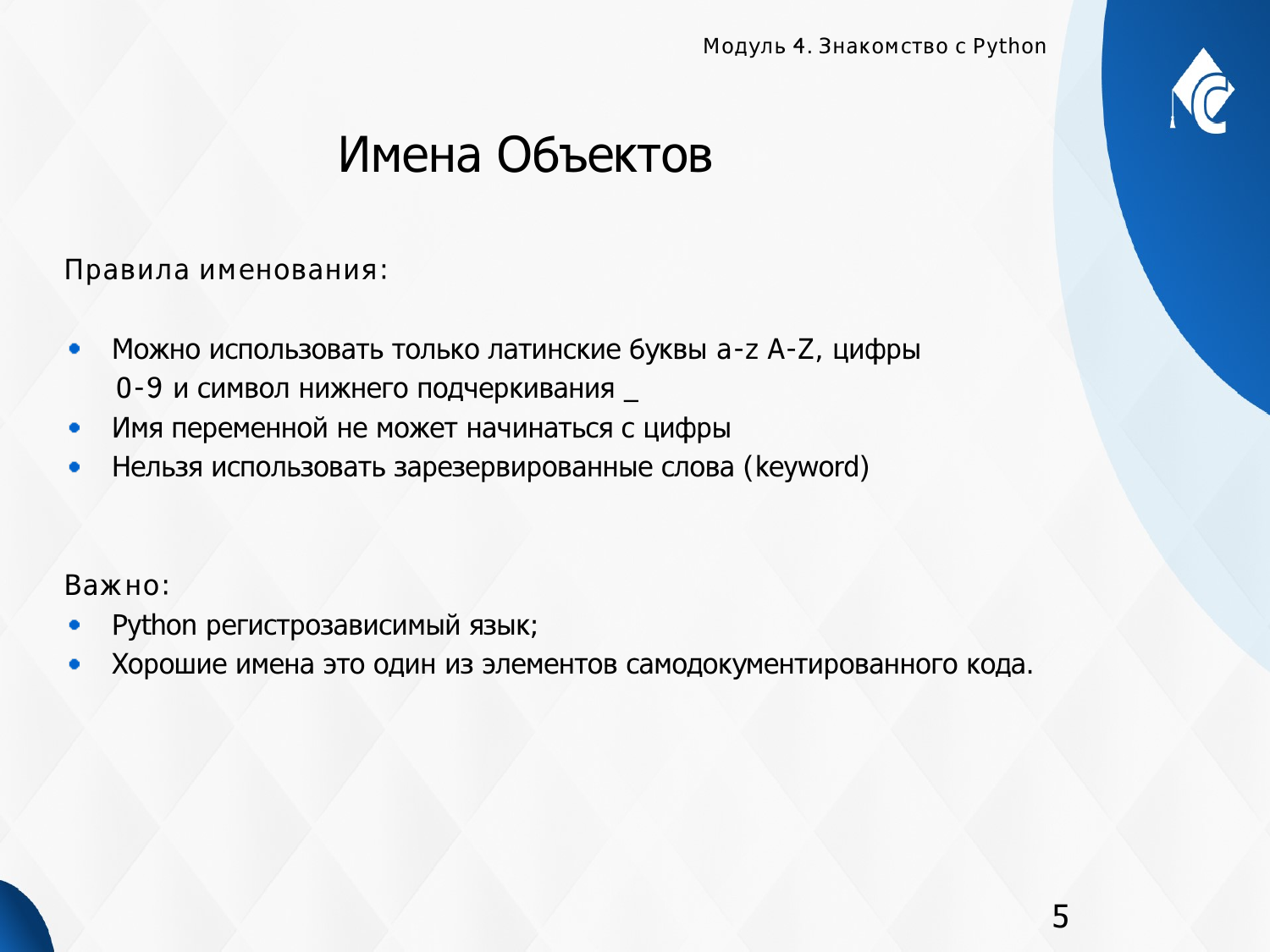

Модуль 4. Знакомство с Python
# Имена Объектов
Правила именования:

Можно использовать только латинские буквы a-z A-Z, цифры
      0-9 и символ нижнего подчеркивания _
Имя переменной не может начинаться с цифры
Нельзя использовать зарезервированные слова (keyword)

Важно:
Python регистрозависимый язык;
Хорошие имена это один из элементов самодокументированного кода.

5